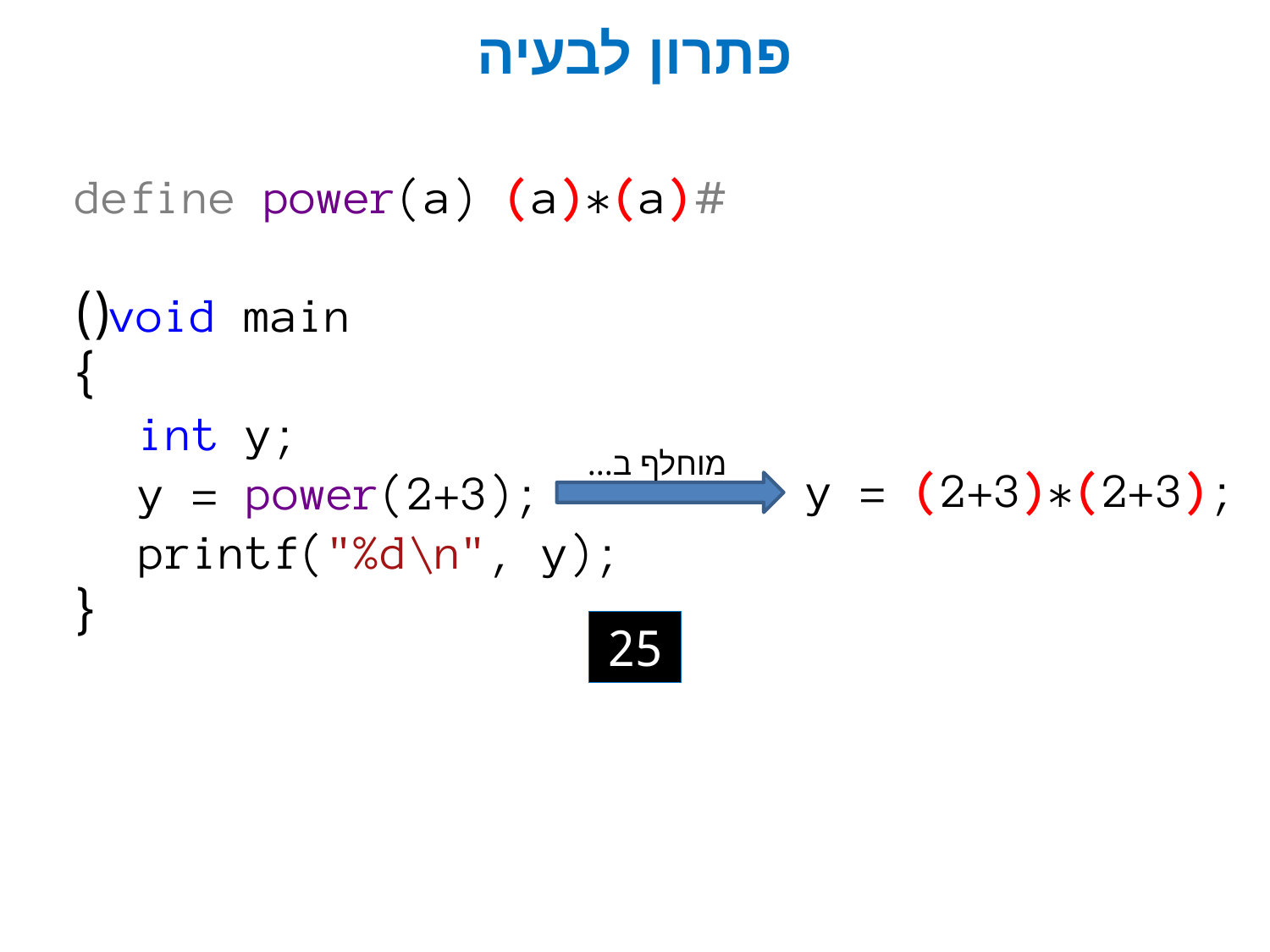

# פתרון לבעיה
#define power(a) (a)*(a)

void main()
}
int y;
y = power(2+3);
printf("%d\n", y);
{
מוחלף ב...
y = (2+3)*(2+3);

25